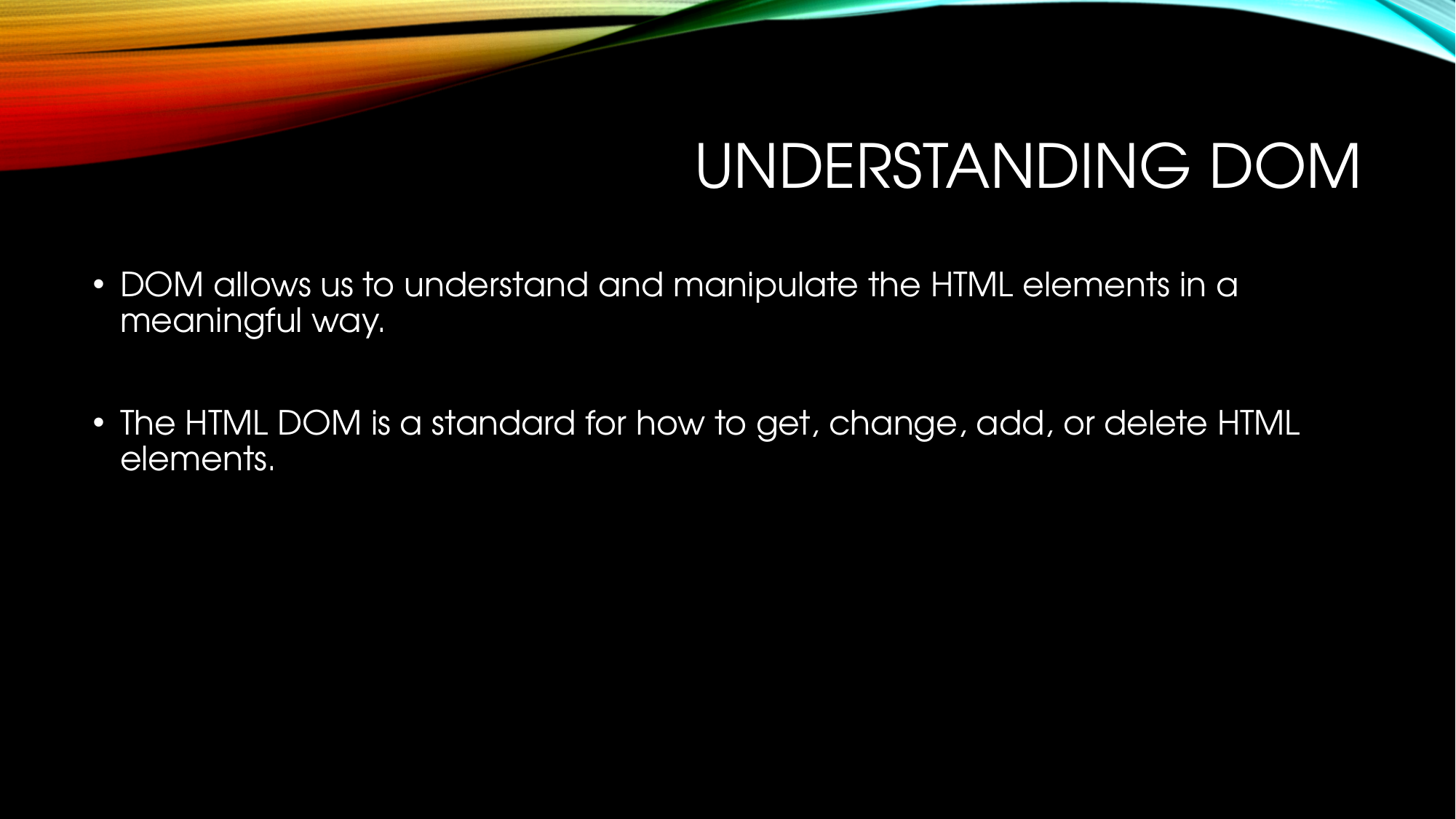

# Understanding dom
DOM allows us to understand and manipulate the HTML elements in a meaningful way.

The HTML DOM is a standard for how to get, change, add, or delete HTML elements.